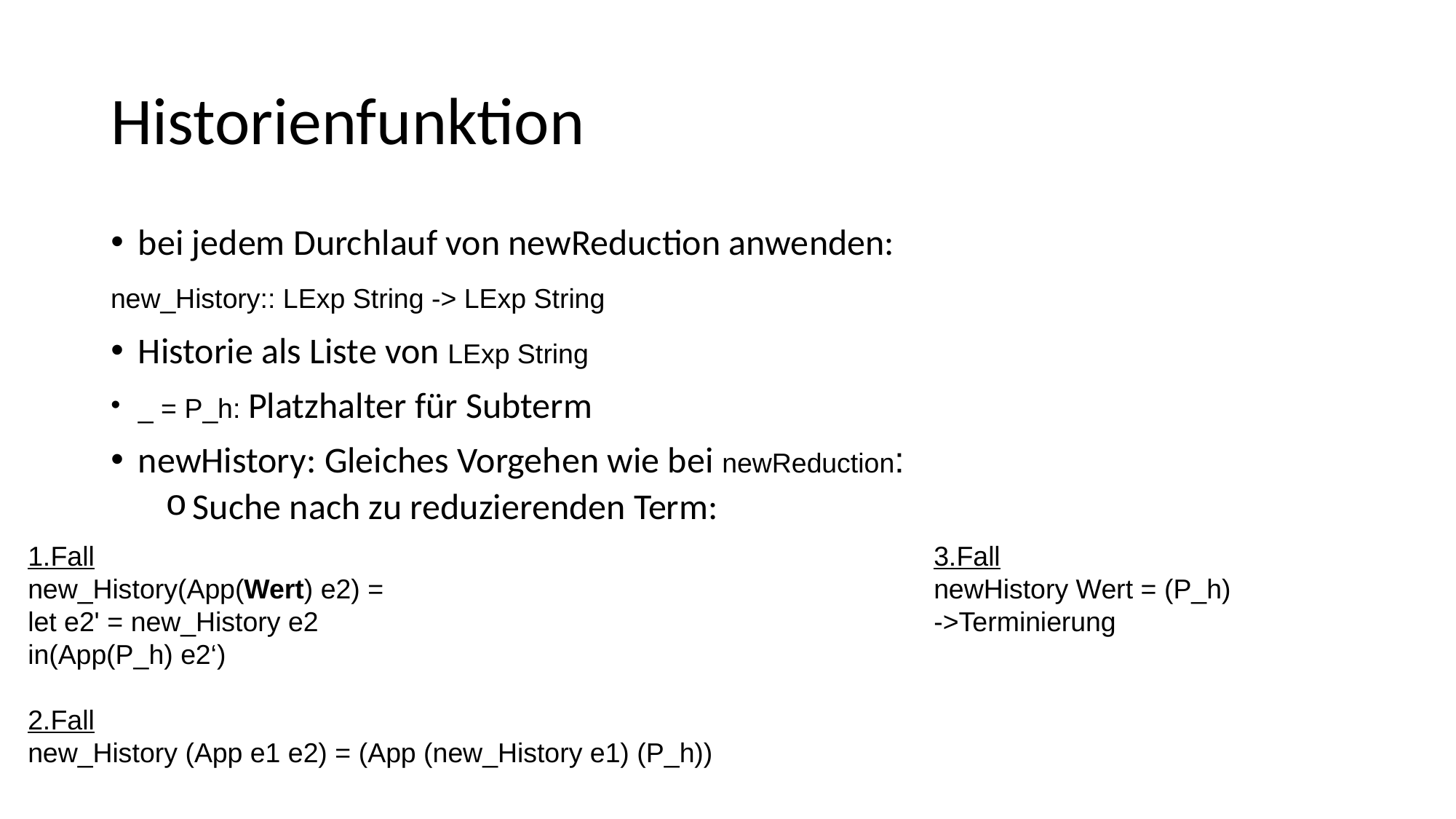

# Historienfunktion
bei jedem Durchlauf von newReduction anwenden:

Historie als Liste von LExp String
_ = P_h: Platzhalter für Subterm
newHistory: Gleiches Vorgehen wie bei newReduction:
Suche nach zu reduzierenden Term:

new_History:: LExp String -> LExp String
1.Fall
new_History(App(Wert) e2) =
let e2' = new_History e2
in(App(P_h) e2‘)

2.Fall
new_History (App e1 e2) = (App (new_History e1) (P_h))

3.Fall
newHistory Wert = (P_h)
->Terminierung